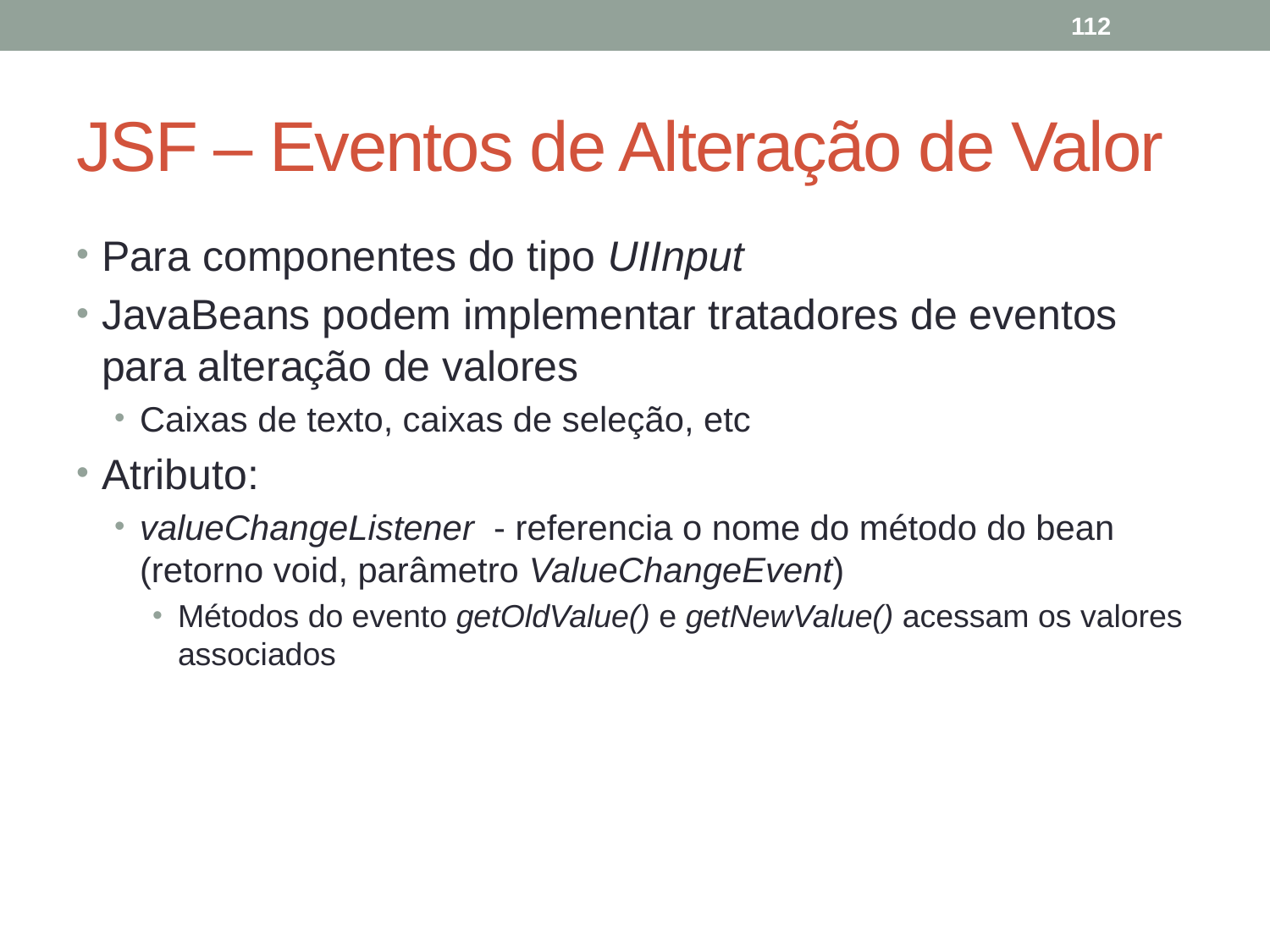

112
# JSF – Eventos de Alteração de Valor
Para componentes do tipo UIInput
JavaBeans podem implementar tratadores de eventos para alteração de valores
Caixas de texto, caixas de seleção, etc
Atributo:
valueChangeListener  - referencia o nome do método do bean (retorno void, parâmetro ValueChangeEvent)
Métodos do evento getOldValue() e getNewValue() acessam os valores associados